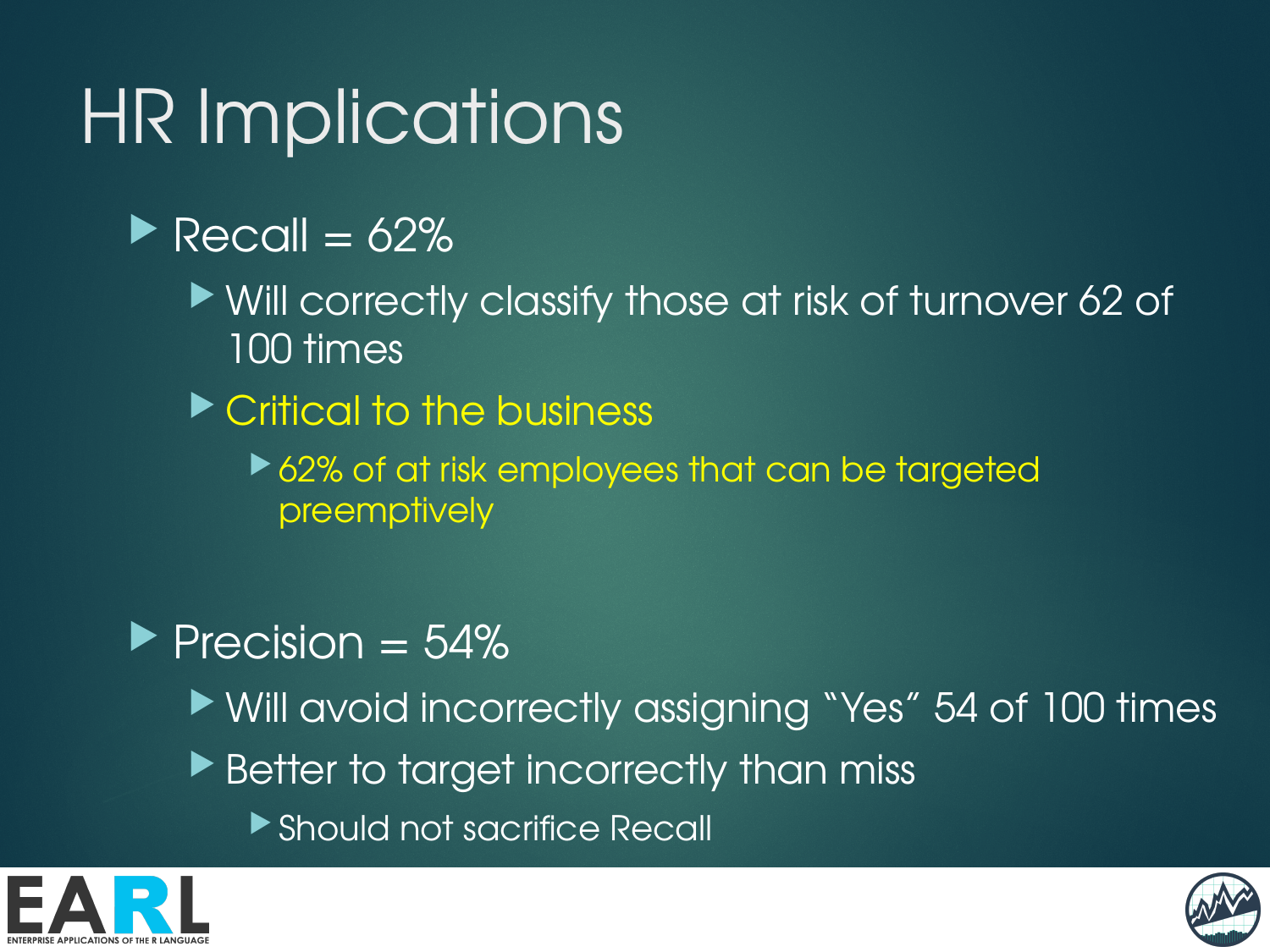

# HR Implications
Recall = 62%
Will correctly classify those at risk of turnover 62 of 100 times
Critical to the business
62% of at risk employees that can be targeted preemptively

Precision = 54%
Will avoid incorrectly assigning “Yes” 54 of 100 times
Better to target incorrectly than miss
Should not sacrifice Recall